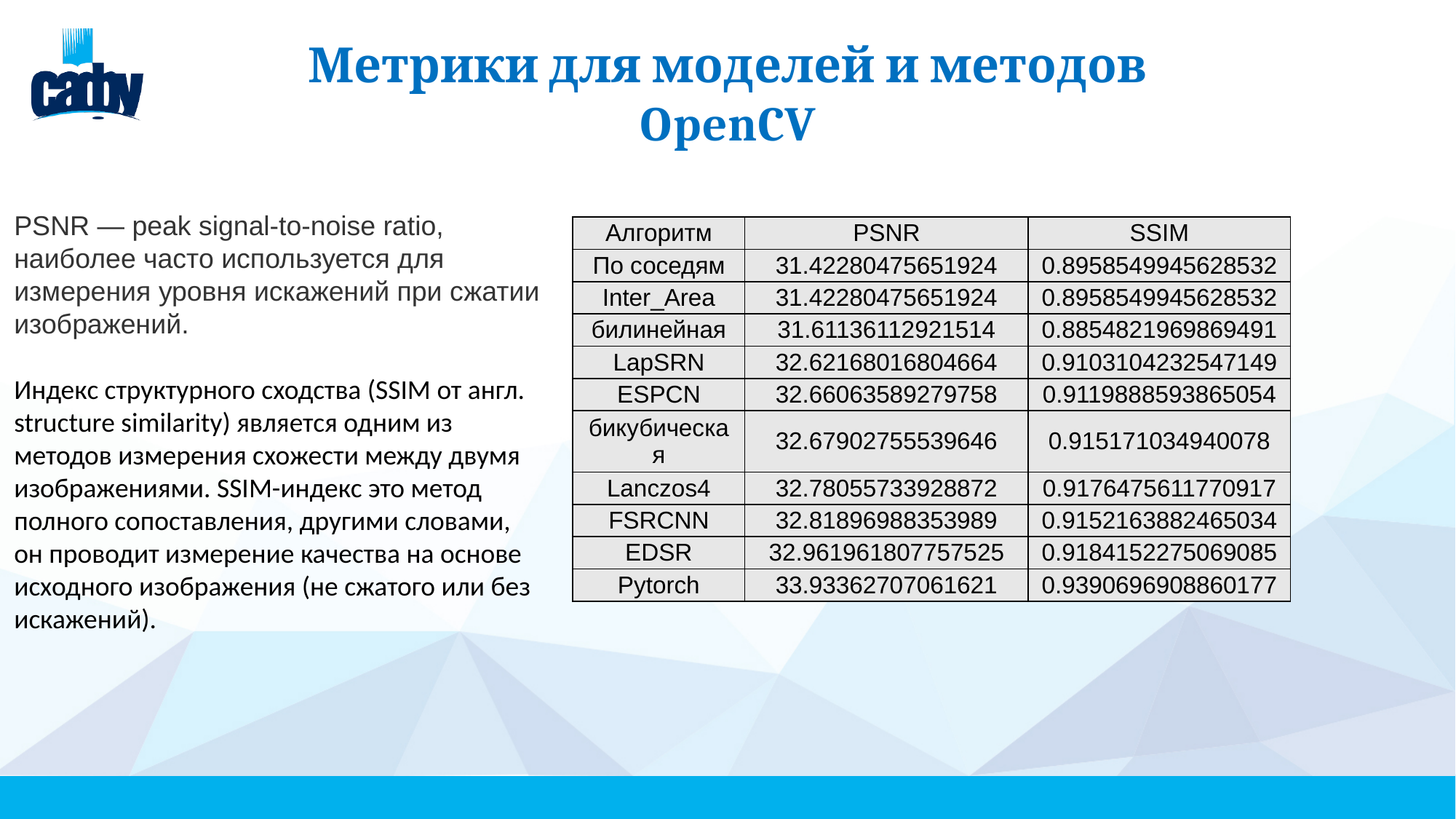

# Метрики для моделей и методов OpenCV
PSNR — peak signal-to-noise ratio, наиболее часто используется для измерения уровня искажений при сжатии изображений.

Индекс структурного сходства (SSIM от англ. structure similarity) является одним из методов измерения схожести между двумя изображениями. SSIM-индекс это метод полного сопоставления, другими словами, он проводит измерение качества на основе исходного изображения (не сжатого или без искажений).
| Алгоритм | PSNR | SSIM |
| --- | --- | --- |
| По соседям | 31.42280475651924 | 0.8958549945628532 |
| Inter\_Area | 31.42280475651924 | 0.8958549945628532 |
| билинейная | 31.61136112921514 | 0.8854821969869491 |
| LapSRN | 32.62168016804664 | 0.9103104232547149 |
| ESPCN | 32.66063589279758 | 0.9119888593865054 |
| бикубическая | 32.67902755539646 | 0.915171034940078 |
| Lanczos4 | 32.78055733928872 | 0.9176475611770917 |
| FSRCNN | 32.81896988353989 | 0.9152163882465034 |
| EDSR | 32.961961807757525 | 0.9184152275069085 |
| Pytorch | 33.93362707061621 | 0.9390696908860177 |